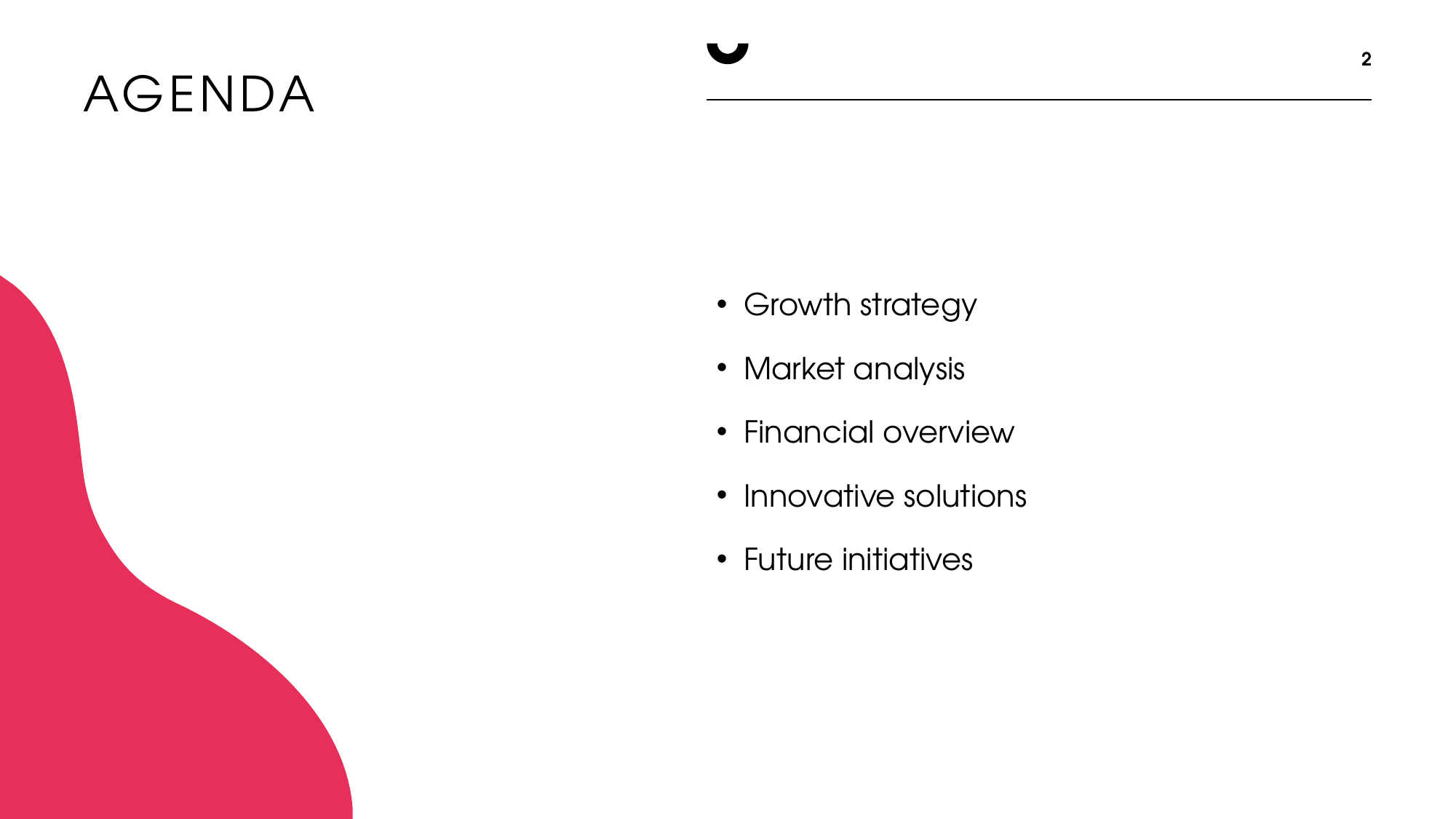

2
# AGENDA
Growth strategy
Market analysis
Financial overview
Innovative solutions
Future initiatives